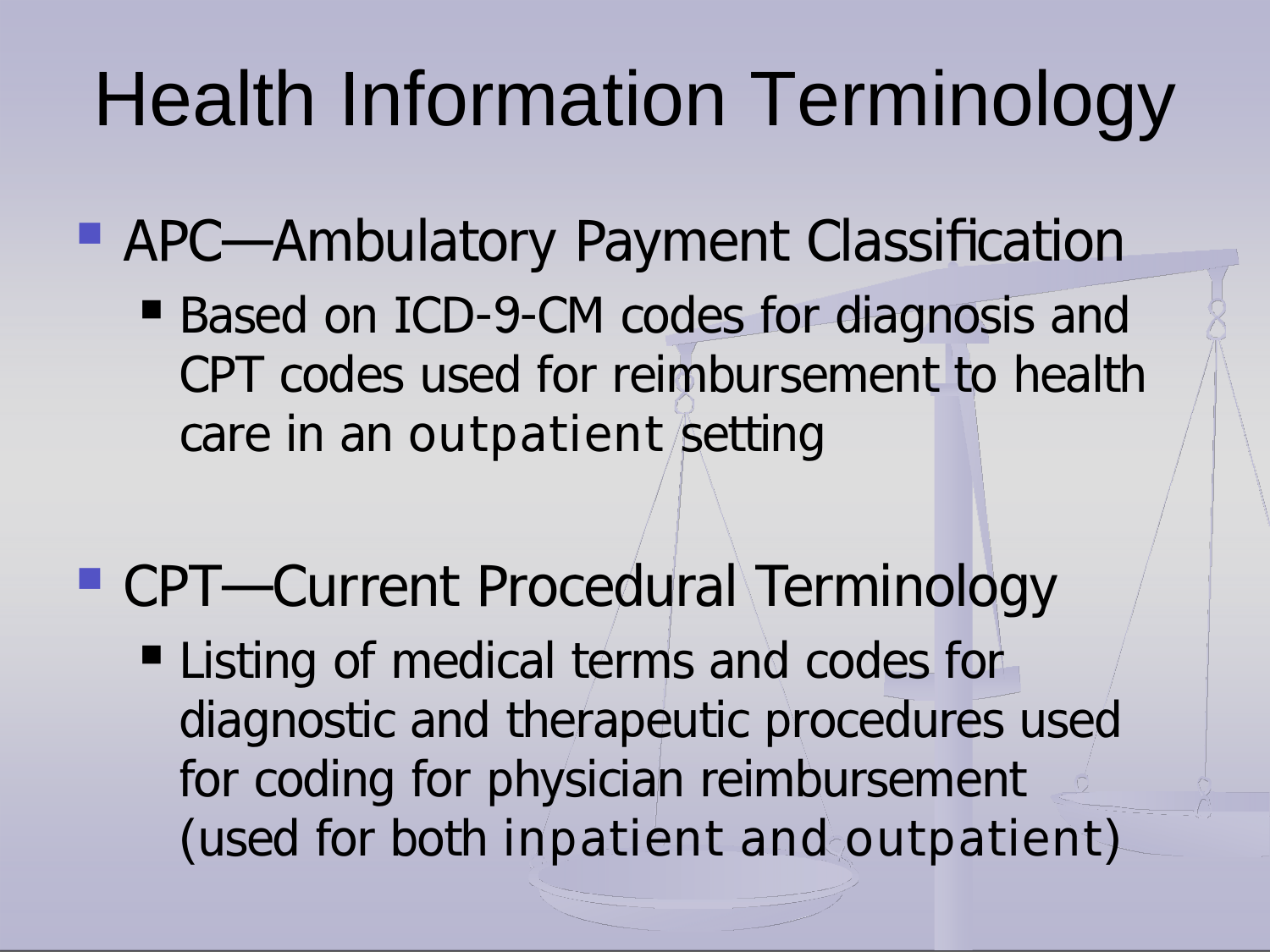

# Health Information Terminology
APC—Ambulatory Payment Classification
Based on ICD-9-CM codes for diagnosis and CPT codes used for reimbursement to health care in an outpatient setting

CPT—Current Procedural Terminology
Listing of medical terms and codes for diagnostic and therapeutic procedures used for coding for physician reimbursement (used for both inpatient and outpatient)